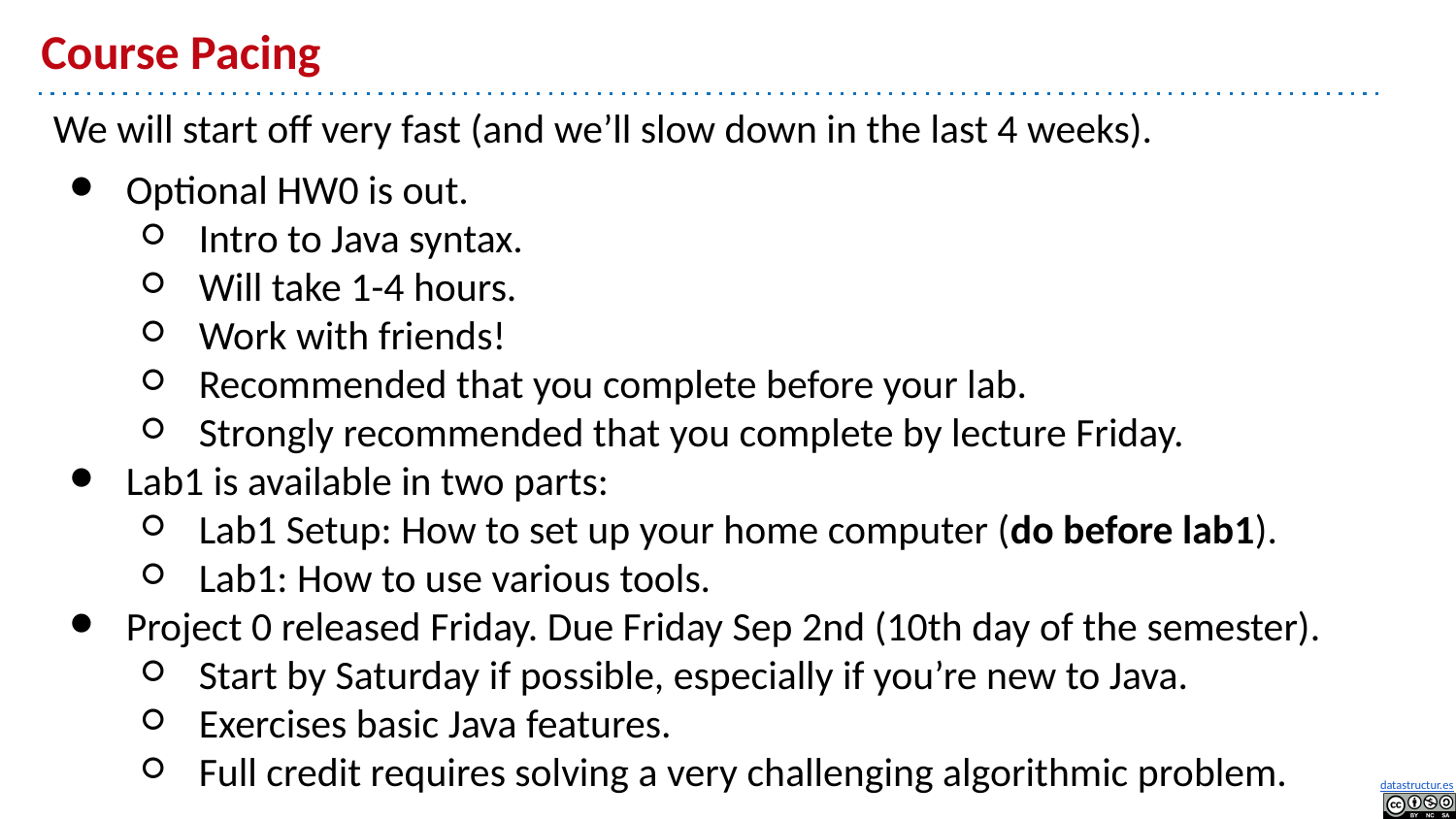

# Course Pacing
We will start off very fast (and we’ll slow down in the last 4 weeks).
Optional HW0 is out.
Intro to Java syntax.
Will take 1-4 hours.
Work with friends!
Recommended that you complete before your lab.
Strongly recommended that you complete by lecture Friday.
Lab1 is available in two parts:
Lab1 Setup: How to set up your home computer (do before lab1).
Lab1: How to use various tools.
Project 0 released Friday. Due Friday Sep 2nd (10th day of the semester).
Start by Saturday if possible, especially if you’re new to Java.
Exercises basic Java features.
Full credit requires solving a very challenging algorithmic problem.